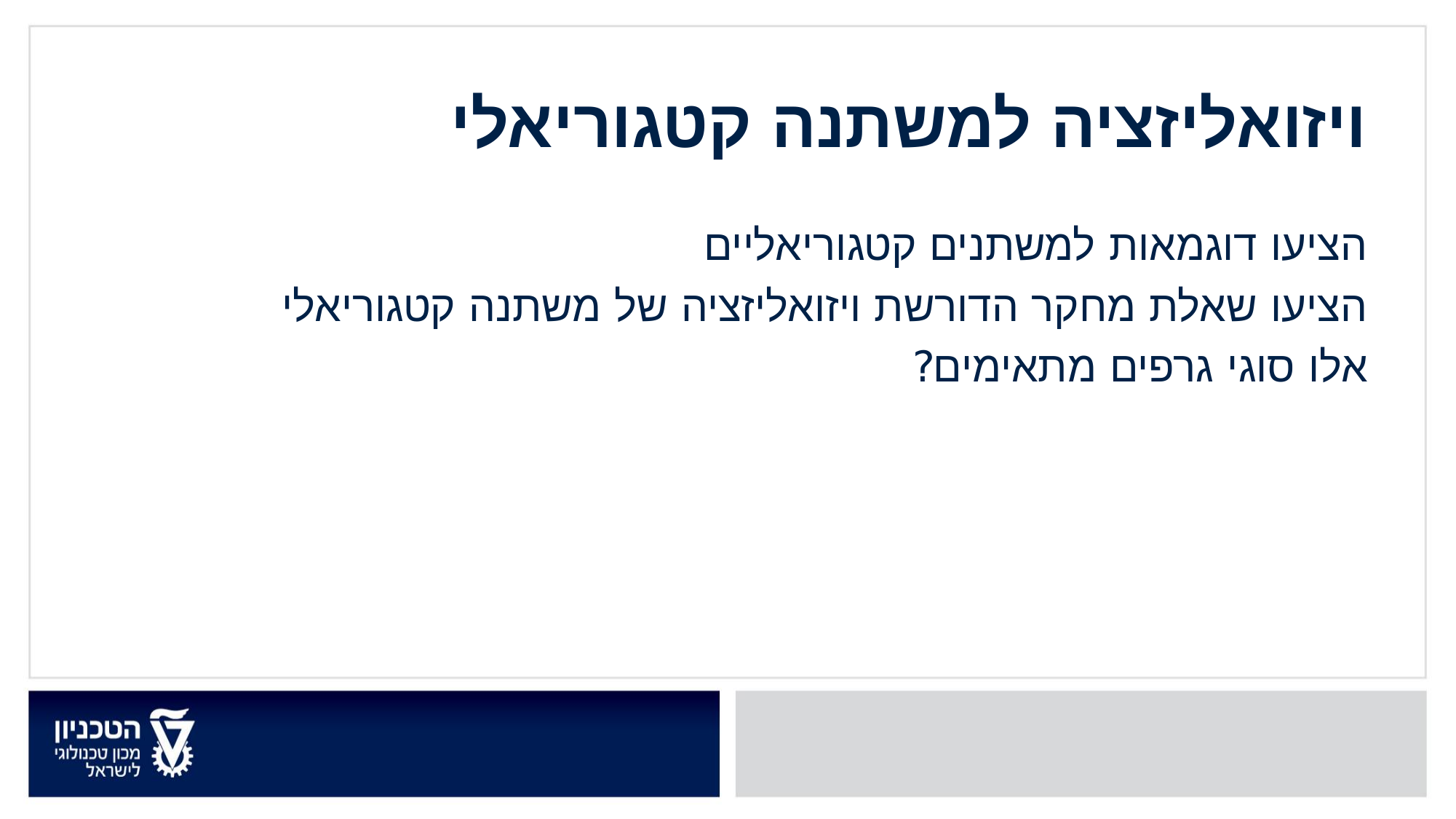

ויזואליזציה למשתנה קטגוריאלי
הציעו דוגמאות למשתנים קטגוריאליים
הציעו שאלת מחקר הדורשת ויזואליזציה של משתנה קטגוריאלי
אלו סוגי גרפים מתאימים?